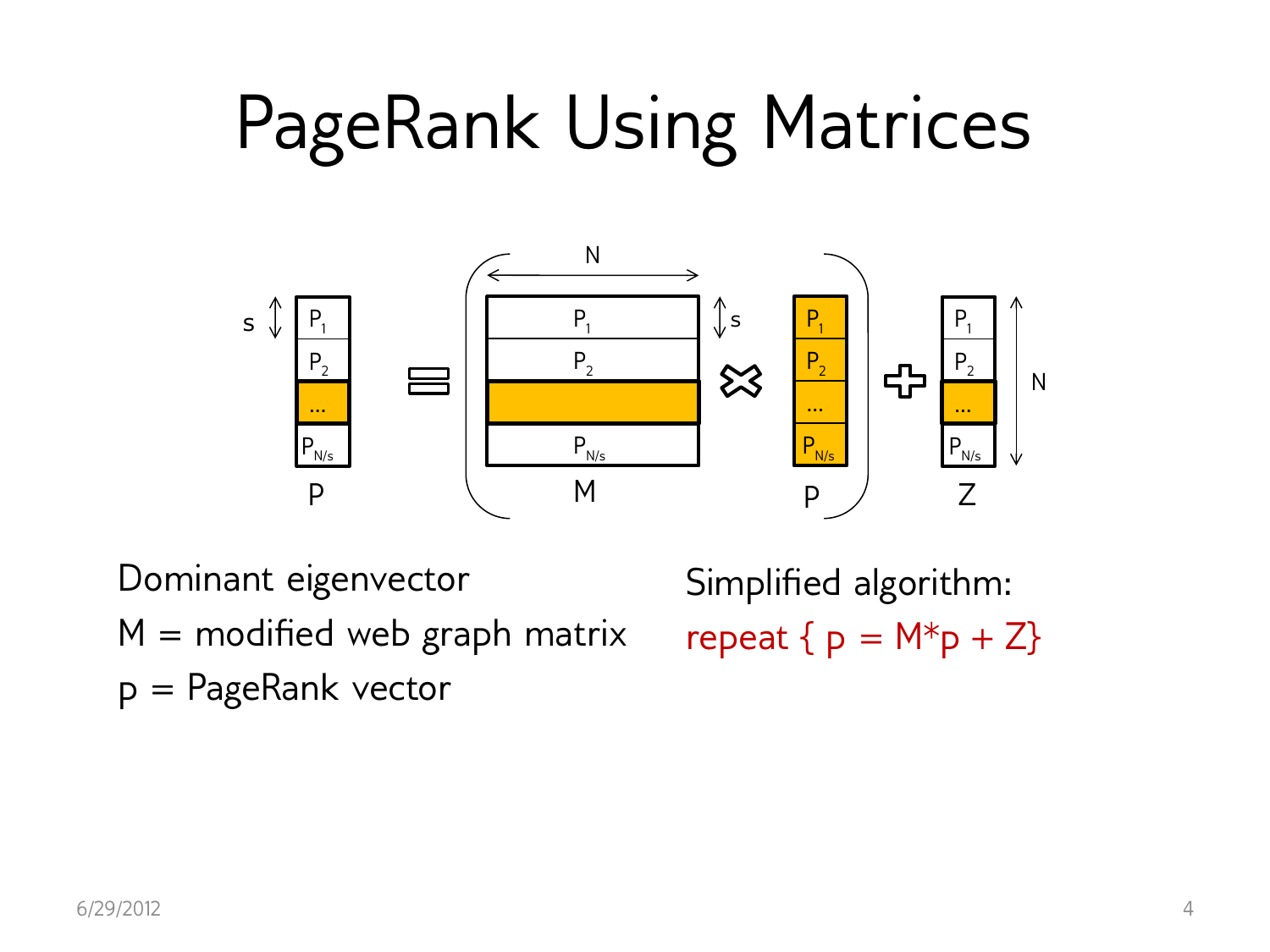

# PageRank Using Matrices
N

P1
P1
s

P1
P1

P2
P2
P2
P2

…

…
…
PN/s
PN/s
PN/s
PN/s
 p
 p
M
Z
s
N
Dominant eigenvector
M = modified web graph matrix
p = PageRank vector

Simplified algorithm:
repeat { p = M*p + Z}

6/29/2012
4